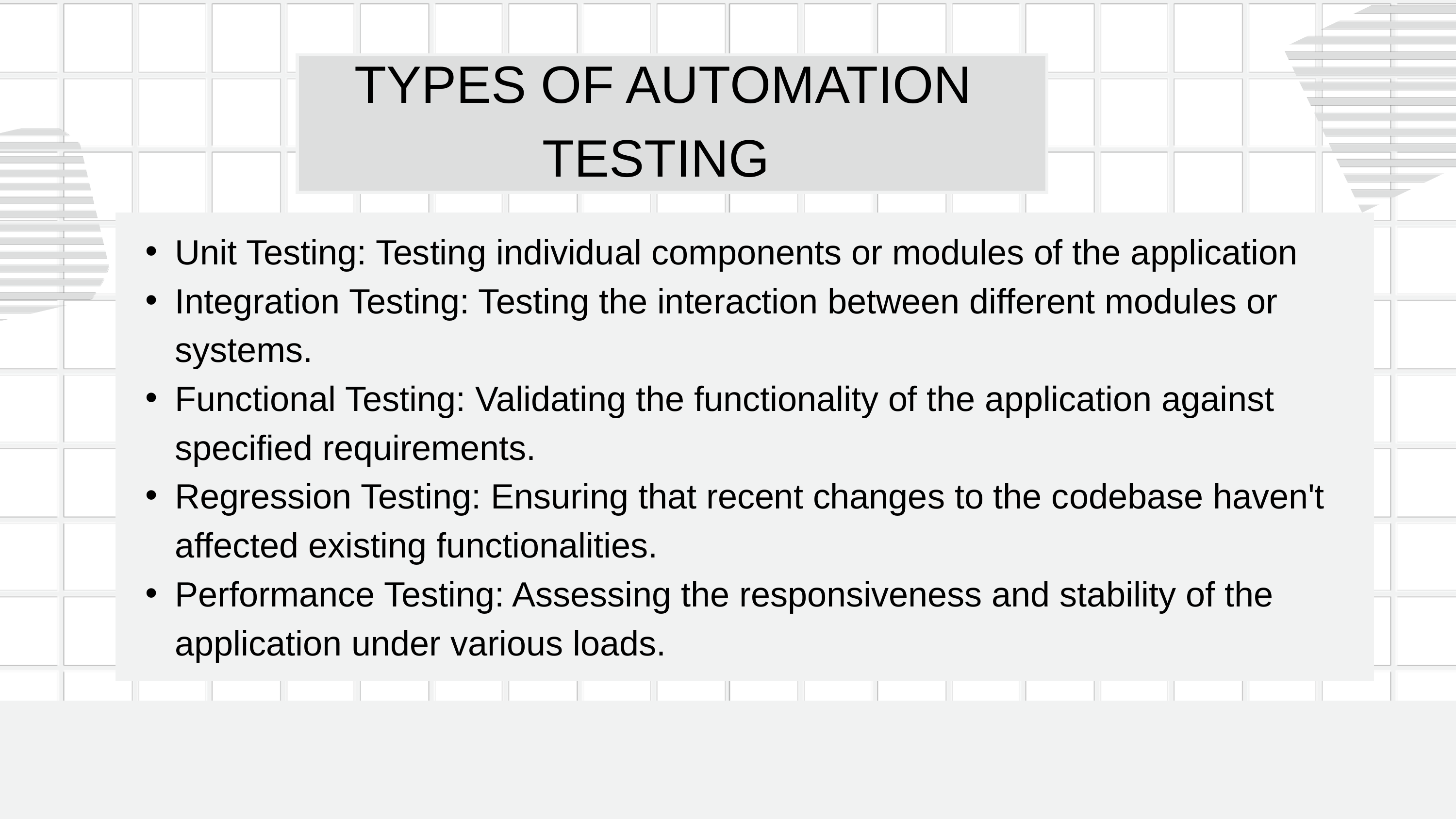

TYPES OF AUTOMATION TESTING

Unit Testing: Testing individual components or modules of the application
Integration Testing: Testing the interaction between different modules or systems.
Functional Testing: Validating the functionality of the application against specified requirements.
Regression Testing: Ensuring that recent changes to the codebase haven't affected existing functionalities.
Performance Testing: Assessing the responsiveness and stability of the application under various loads.